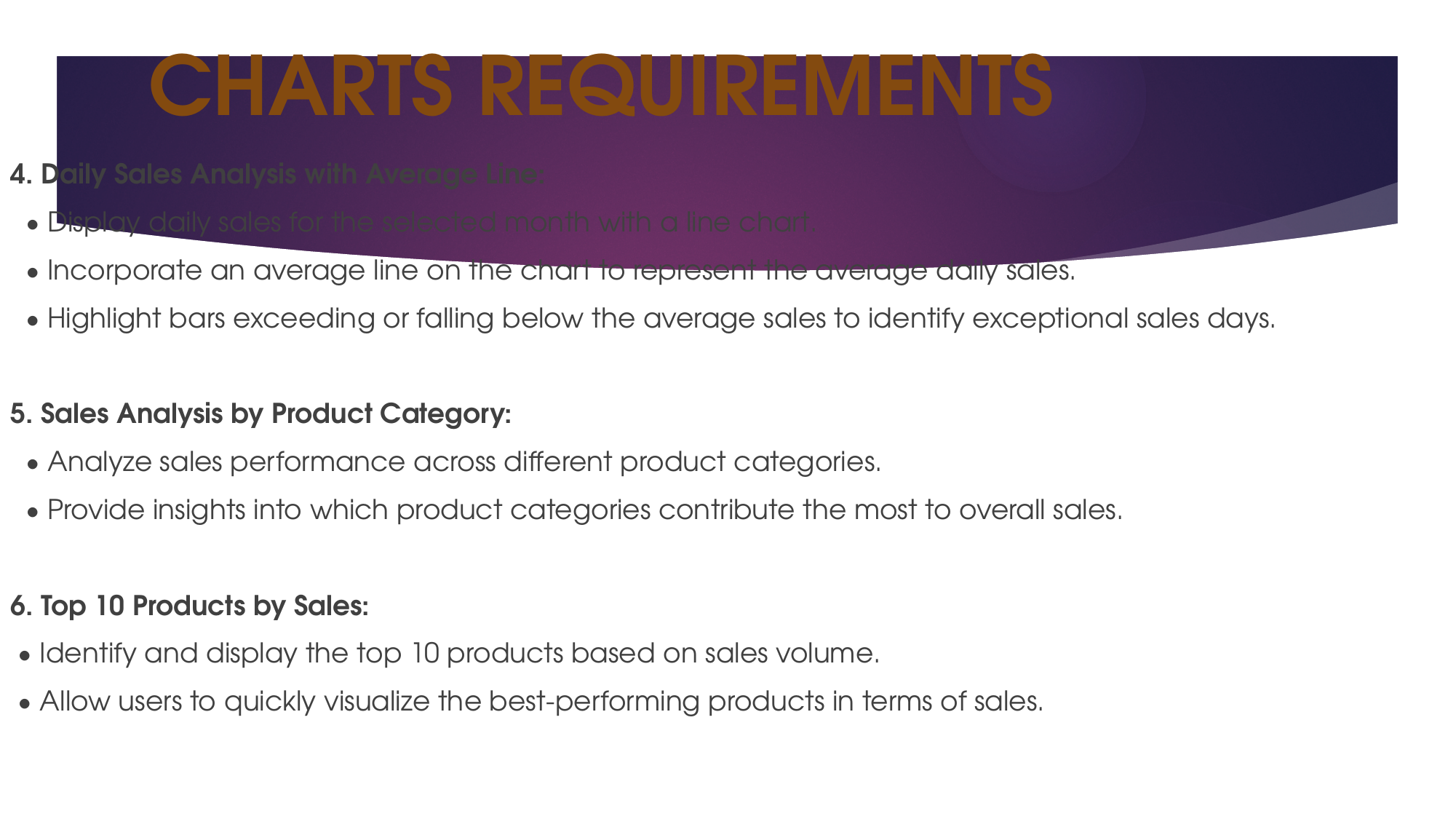

# CHARTS REQUIREMENTS
 4. Daily Sales Analysis with Average Line:
   • Display daily sales for the selected month with a line chart.
   • Incorporate an average line on the chart to represent the average daily sales.
   • Highlight bars exceeding or falling below the average sales to identify exceptional sales days.

 5. Sales Analysis by Product Category:
   • Analyze sales performance across different product categories.
   • Provide insights into which product categories contribute the most to overall sales.

 6. Top 10 Products by Sales:
  • Identify and display the top 10 products based on sales volume.
  • Allow users to quickly visualize the best-performing products in terms of sales.